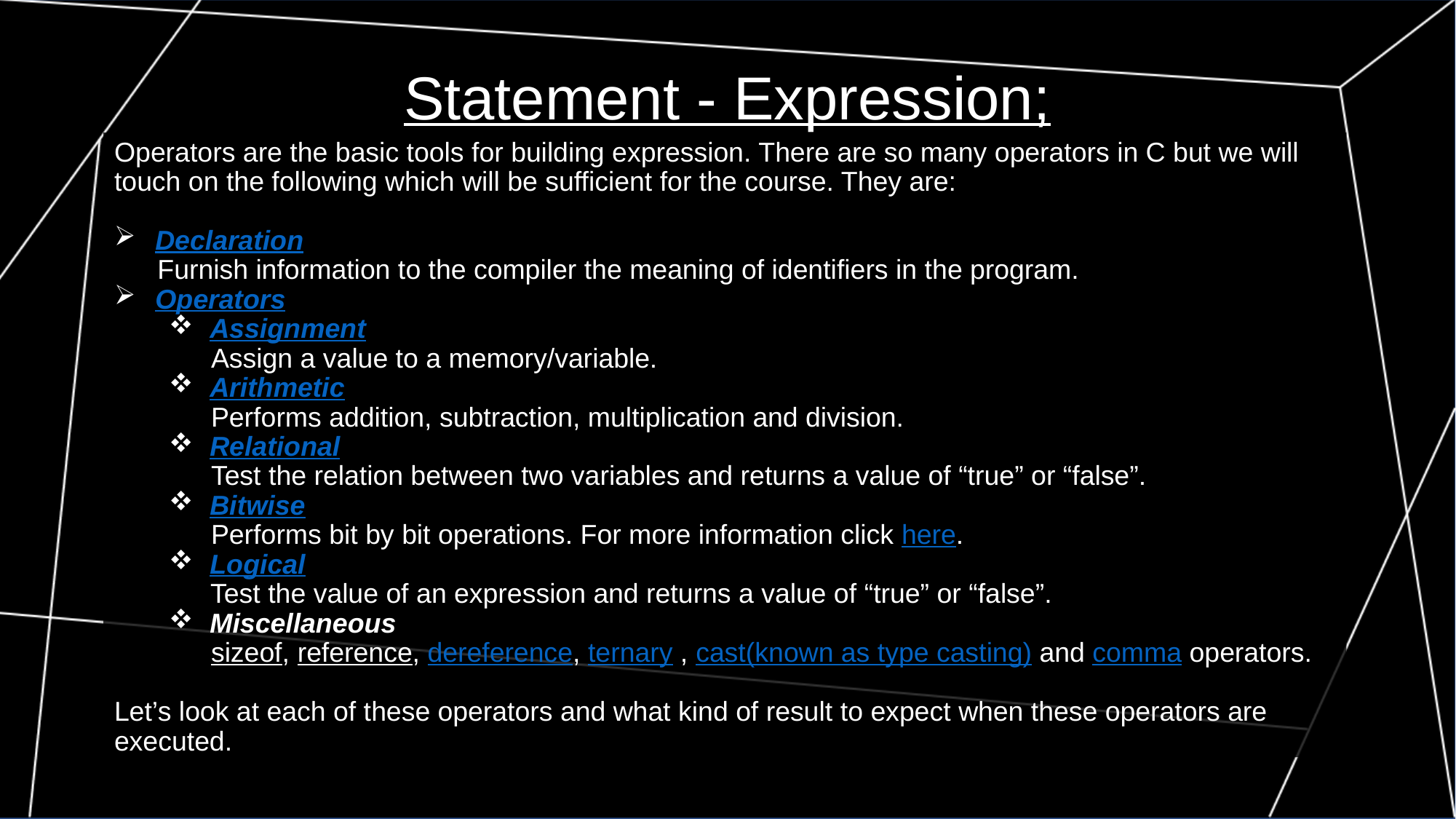

Statement - Expression;
Operators are the basic tools for building expression. There are so many operators in C but we will touch on the following which will be sufficient for the course. They are:

Declaration
Furnish information to the compiler the meaning of identifiers in the program.
Operators
Assignment
Assign a value to a memory/variable.
Arithmetic
Performs addition, subtraction, multiplication and division.
Relational
Test the relation between two variables and returns a value of “true” or “false”.
Bitwise
Performs bit by bit operations. For more information click here.
Logical
Test the value of an expression and returns a value of “true” or “false”.
Miscellaneous
sizeof, reference, dereference, ternary , cast(known as type casting) and comma operators.

Let’s look at each of these operators and what kind of result to expect when these operators are executed.